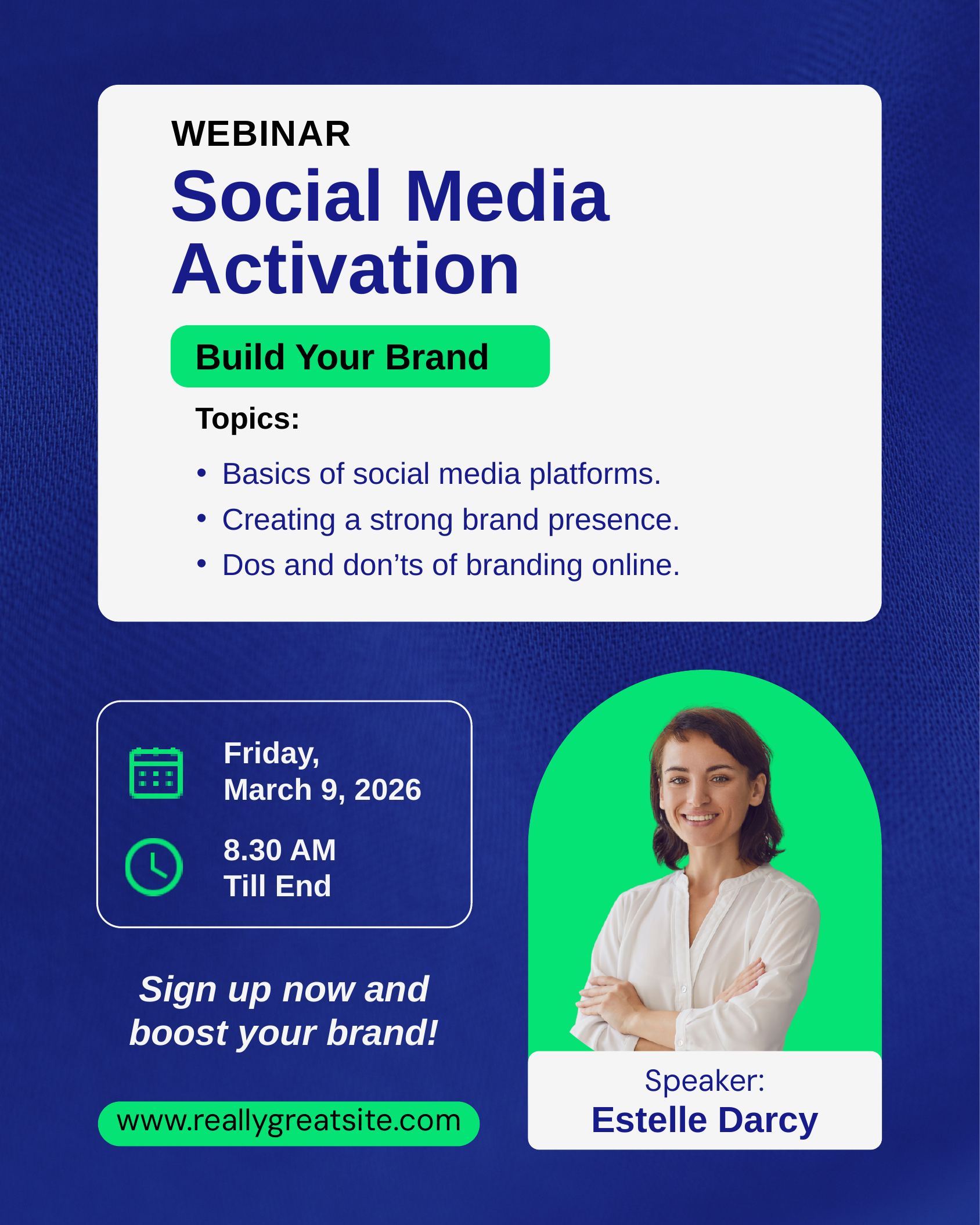

WEBINAR
Social Media Activation

Build Your Brand
Topics:
Basics of social media platforms.
Creating a strong brand presence.
Dos and don’ts of branding online.

Friday,
March 9, 2026

8.30 AM
Till End

Sign up now and boost your brand!

Speaker:
Estelle Darcy

www.reallygreatsite.com